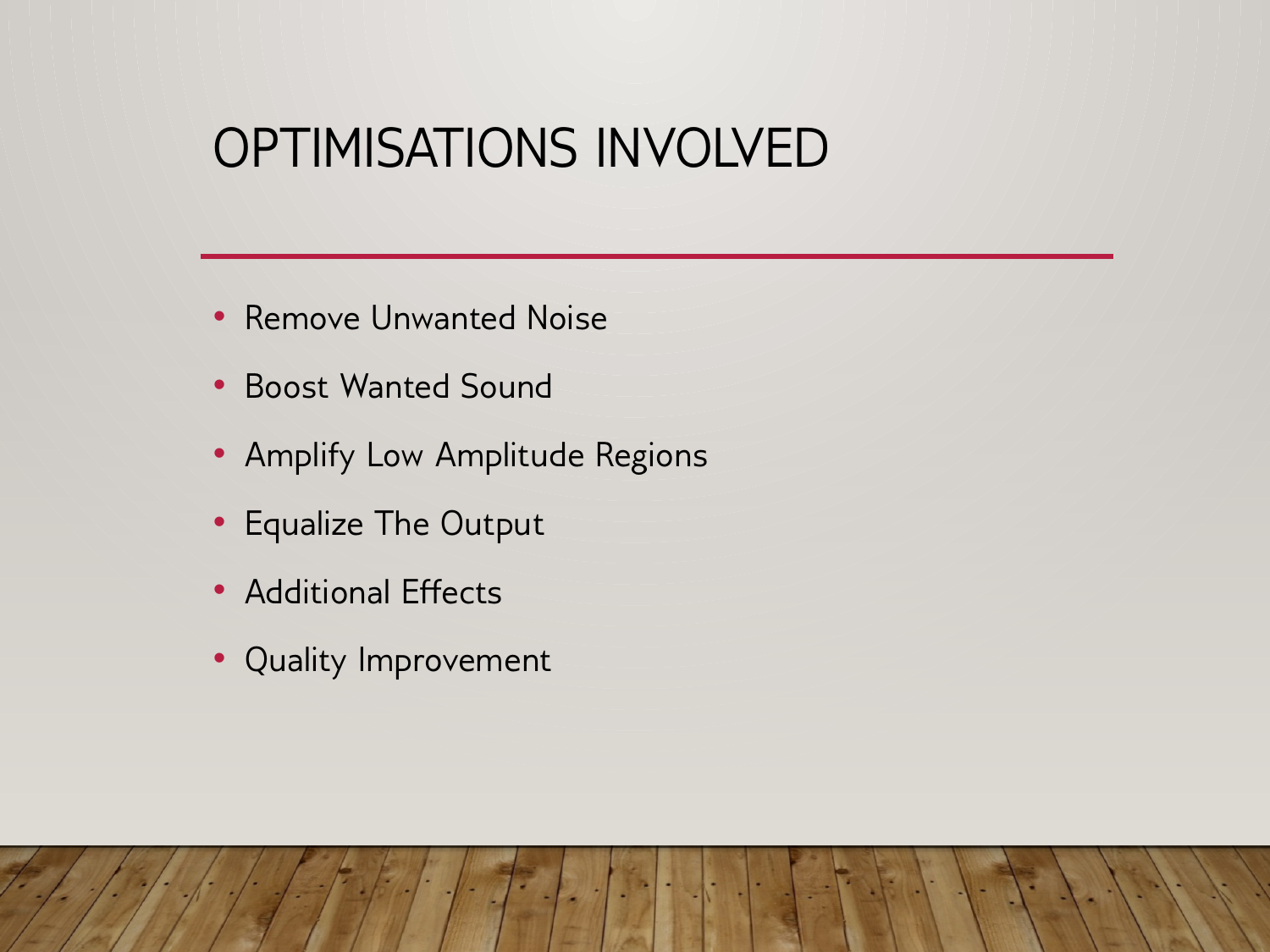

# Optimisations Involved
Remove Unwanted Noise
Boost Wanted Sound
Amplify Low Amplitude Regions
Equalize The Output
Additional Effects
Quality Improvement